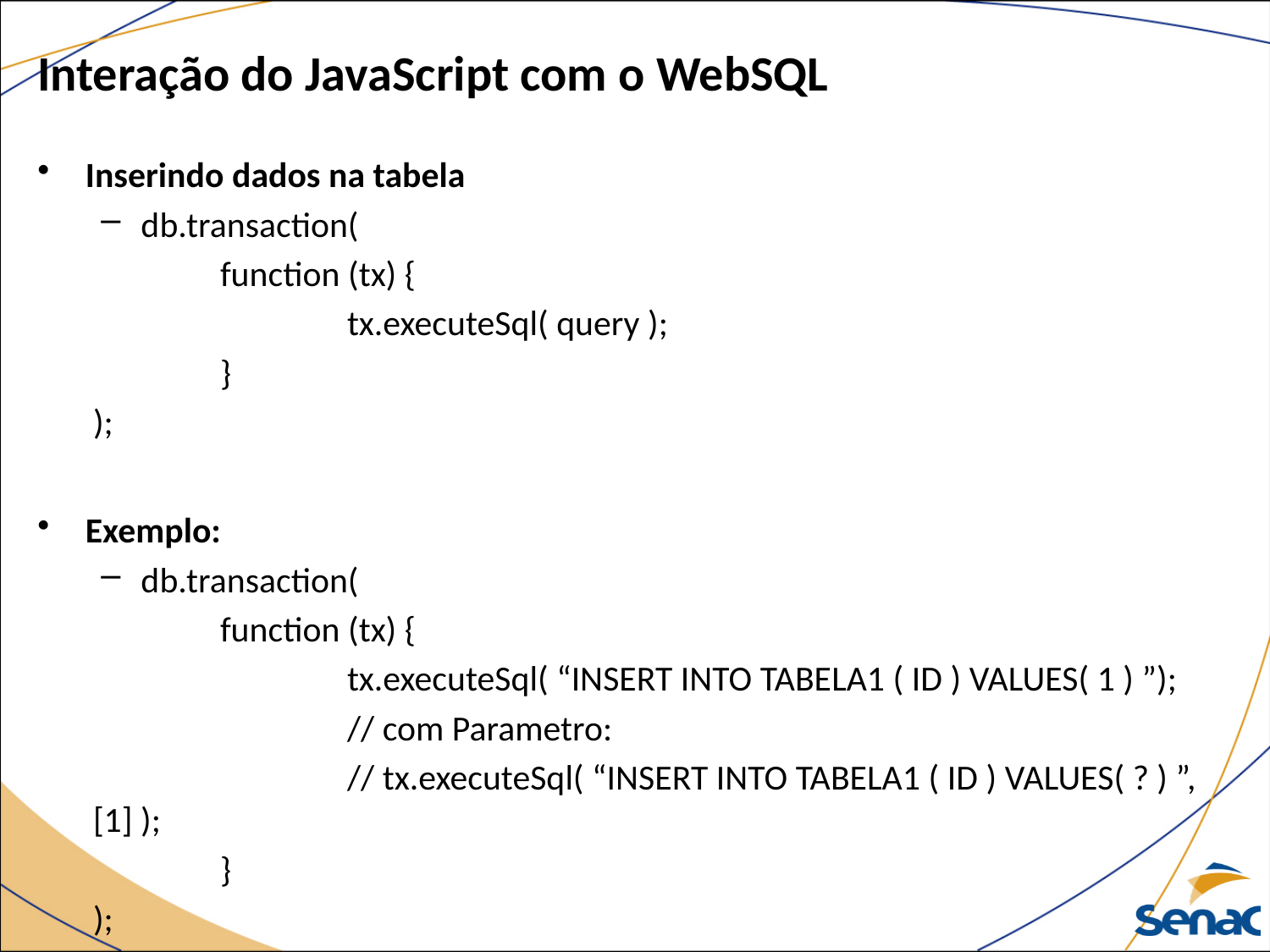

# Interação do JavaScript com o WebSQL
Inserindo dados na tabela
db.transaction(
	function (tx) {
		tx.executeSql( query );
	}
);

Exemplo:
db.transaction(
	function (tx) {
		tx.executeSql( “INSERT INTO TABELA1 ( ID ) VALUES( 1 ) ”);
		// com Parametro:
		// tx.executeSql( “INSERT INTO TABELA1 ( ID ) VALUES( ? ) ”,[1] );
	}
);